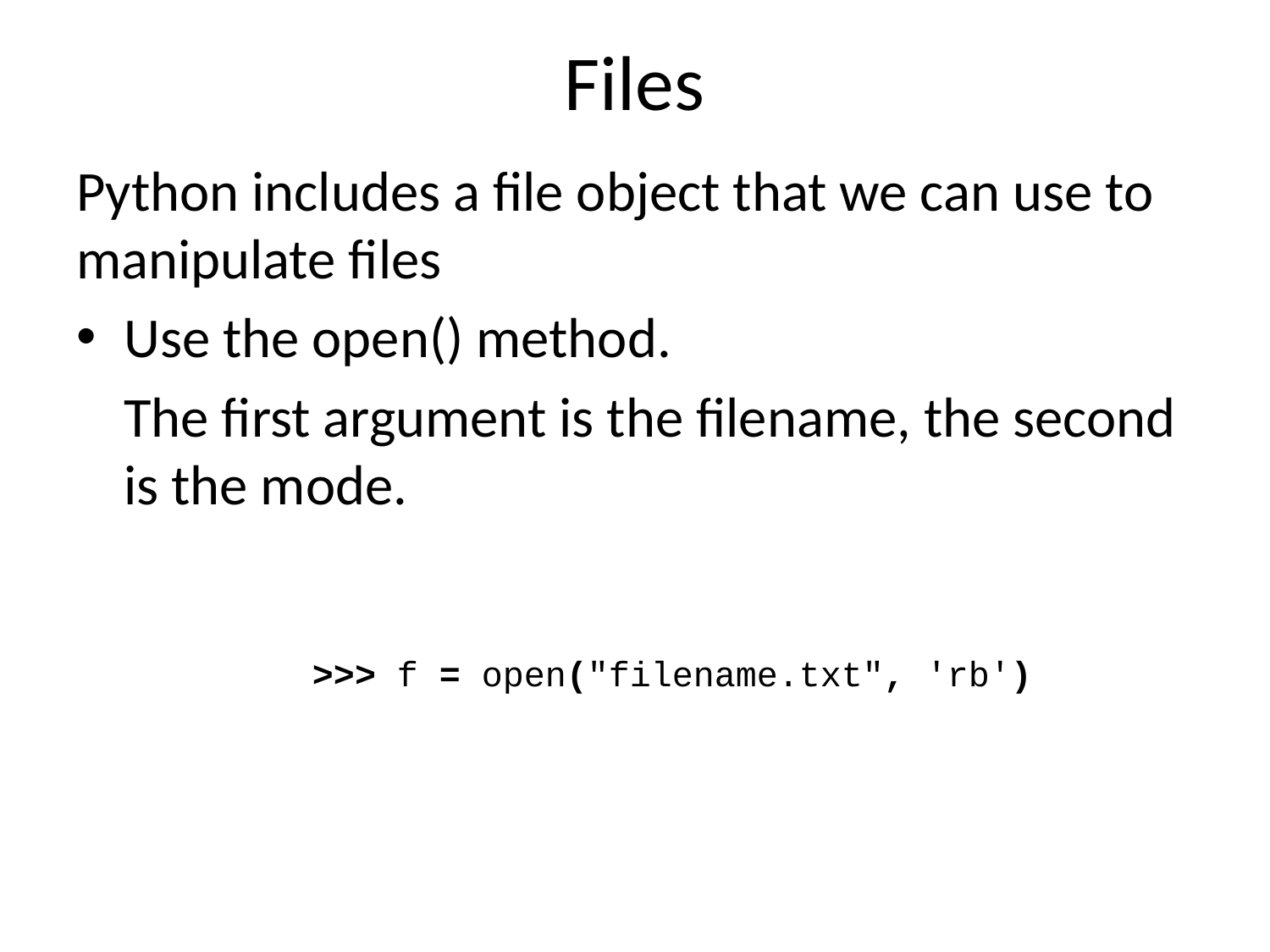

# Files
Python includes a file object that we can use to manipulate files
Use the open() method.
	The first argument is the filename, the second is the mode.
>>> f = open("filename.txt", 'rb')